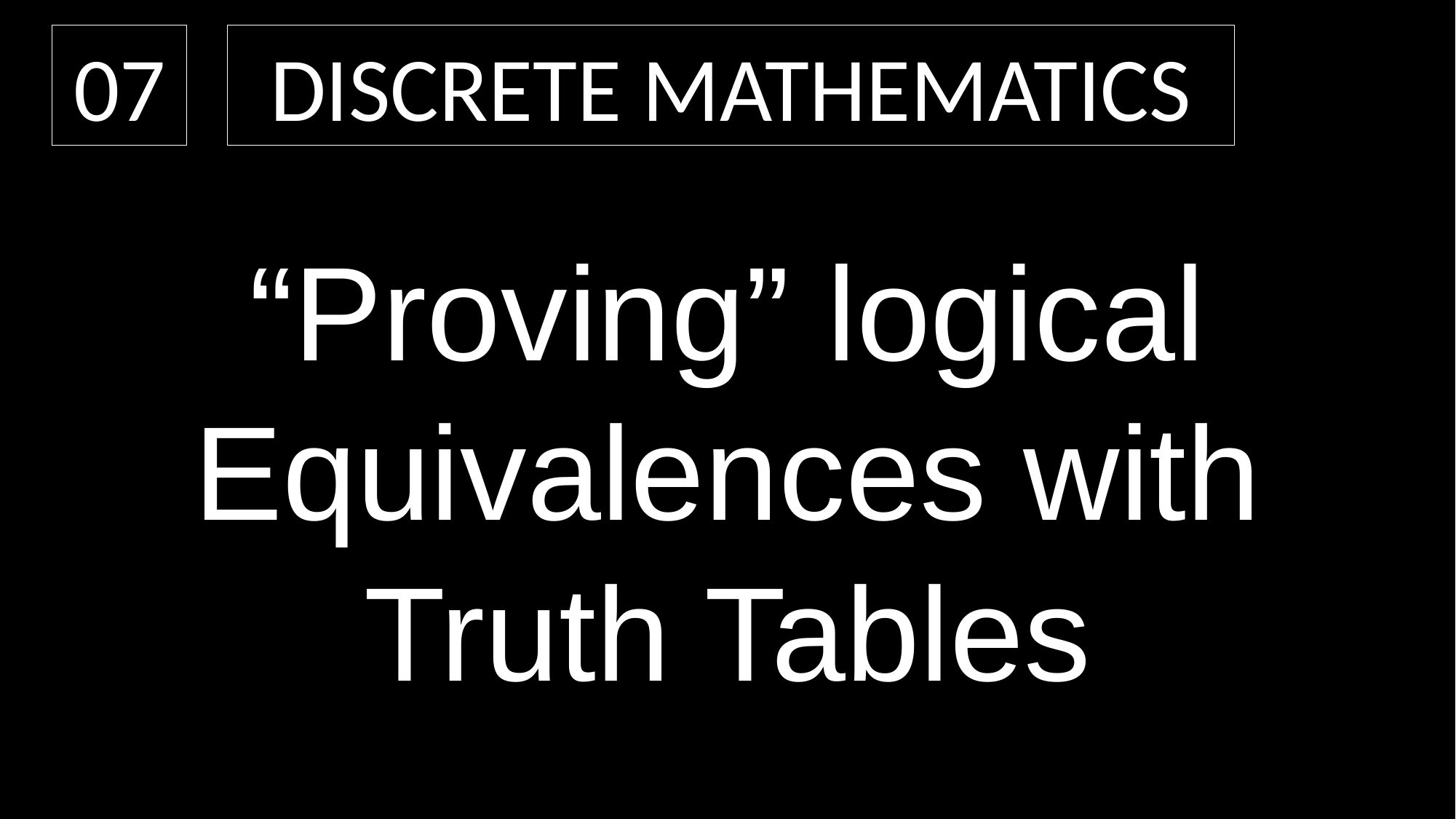

07
Discrete Mathematics
“Proving” logical Equivalences with Truth Tables